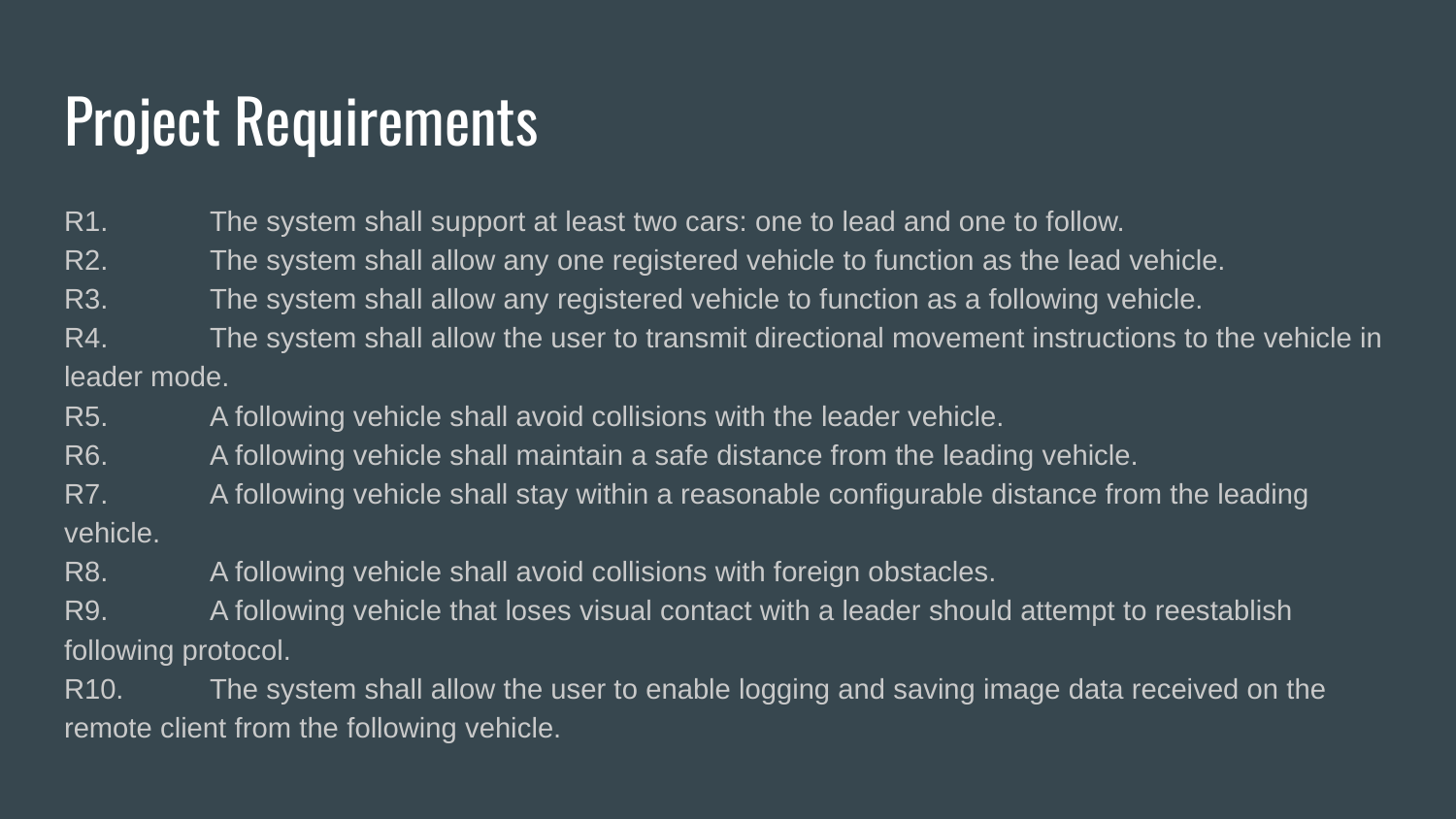

# Project Requirements
R1.	The system shall support at least two cars: one to lead and one to follow.
R2.	The system shall allow any one registered vehicle to function as the lead vehicle.
R3.	The system shall allow any registered vehicle to function as a following vehicle.
R4. 	The system shall allow the user to transmit directional movement instructions to the vehicle in leader mode.
R5. 	A following vehicle shall avoid collisions with the leader vehicle.
R6. 	A following vehicle shall maintain a safe distance from the leading vehicle.
R7.	A following vehicle shall stay within a reasonable configurable distance from the leading vehicle.
R8.	A following vehicle shall avoid collisions with foreign obstacles.
R9.	A following vehicle that loses visual contact with a leader should attempt to reestablish following protocol.
R10.	The system shall allow the user to enable logging and saving image data received on the remote client from the following vehicle.